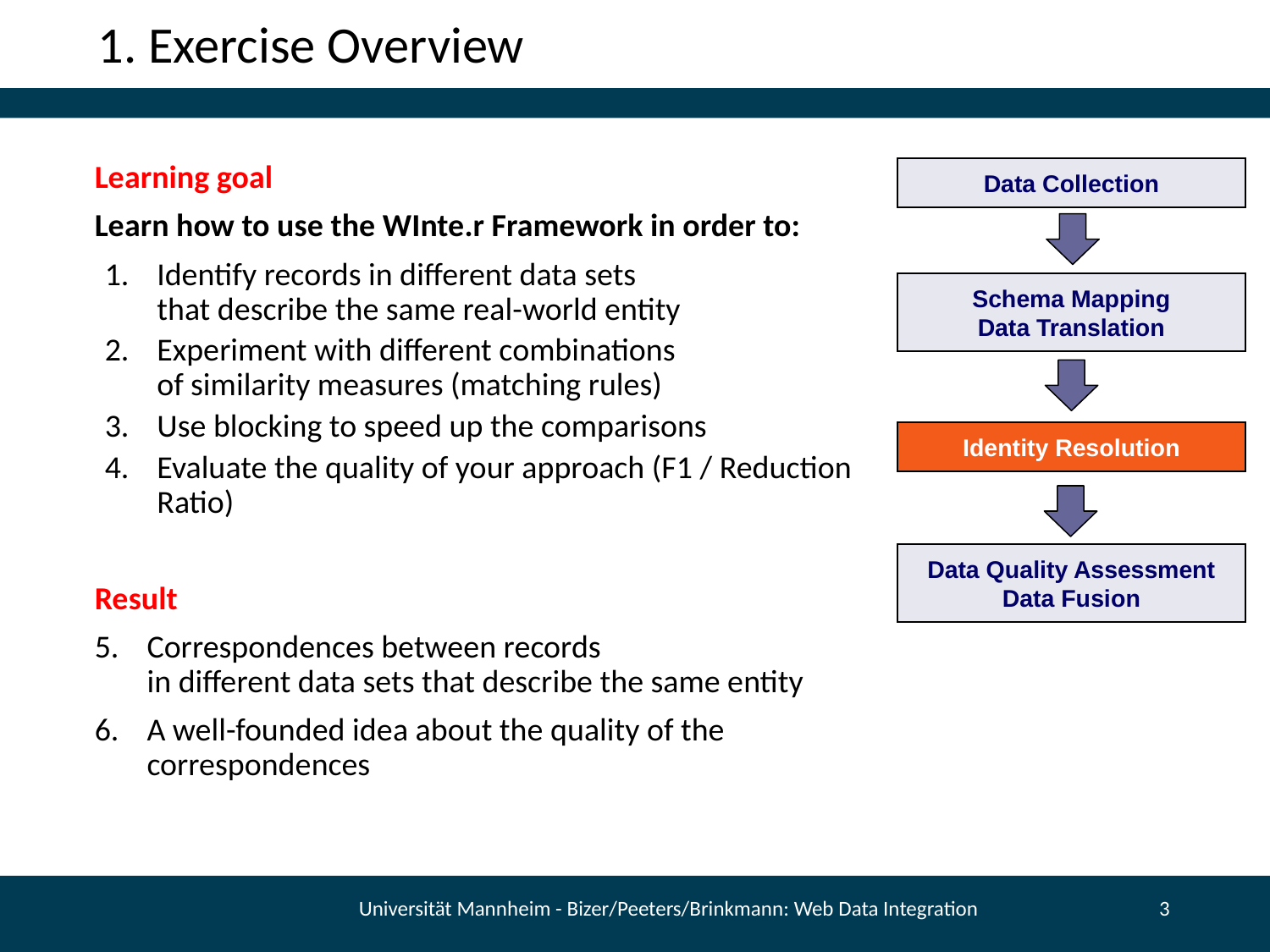

# 1. Exercise Overview
Learning goal
Learn how to use the WInte.r Framework in order to:
Identify records in different data sets
that describe the same real-world entity
Experiment with different combinations
of similarity measures (matching rules)
Use blocking to speed up the comparisons
Evaluate the quality of your approach (F1 / Reduction Ratio)

Result
Correspondences between records
in different data sets that describe the same entity
A well-founded idea about the quality of the correspondences

Data Collection

Schema Mapping
Data Translation

Identity Resolution

Data Quality Assessment
Data Fusion
Universität Mannheim - Bizer/Peeters/Brinkmann: Web Data Integration
3